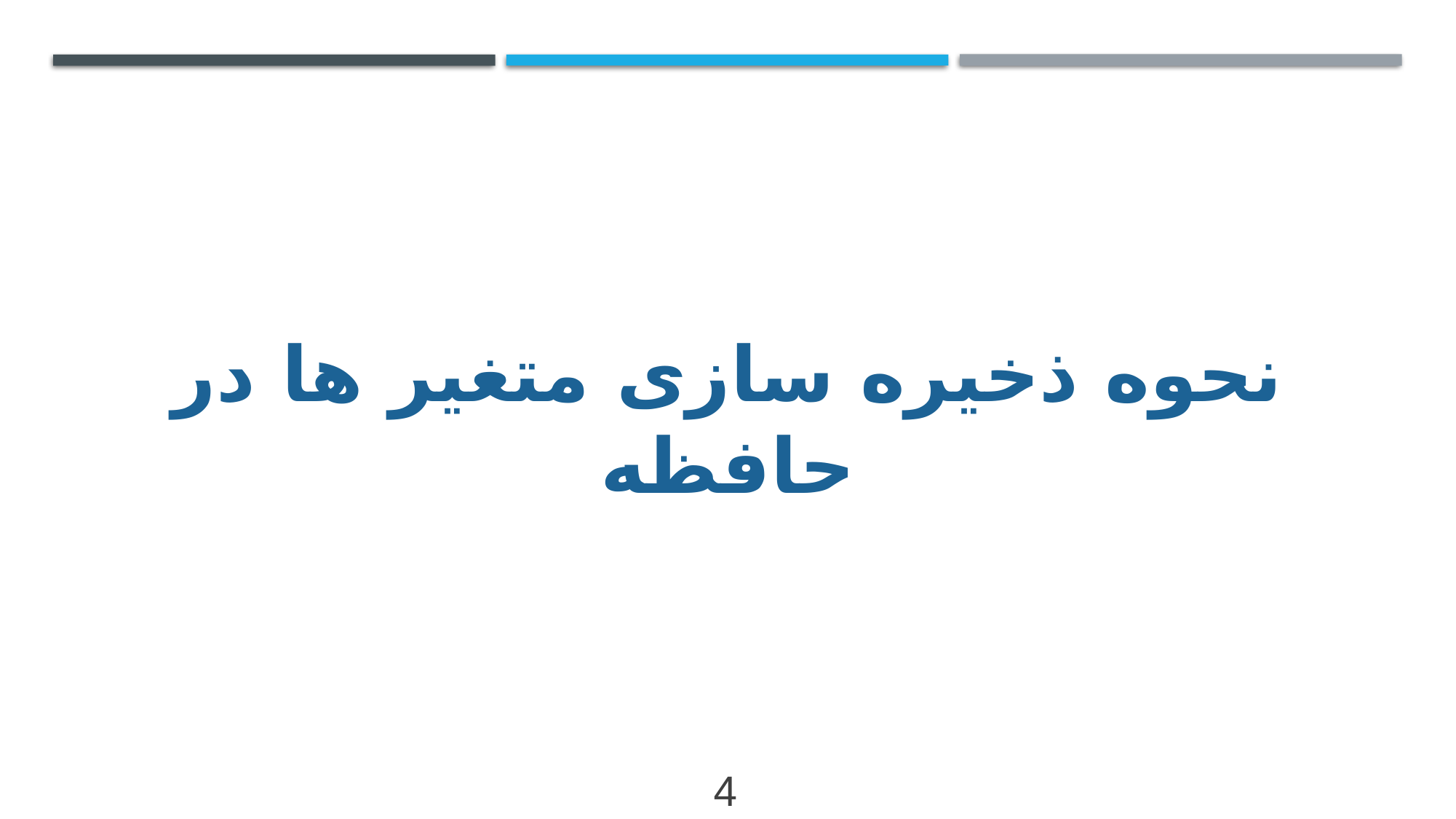

# نحوه ذخیره سازی متغیر ها در حافظه